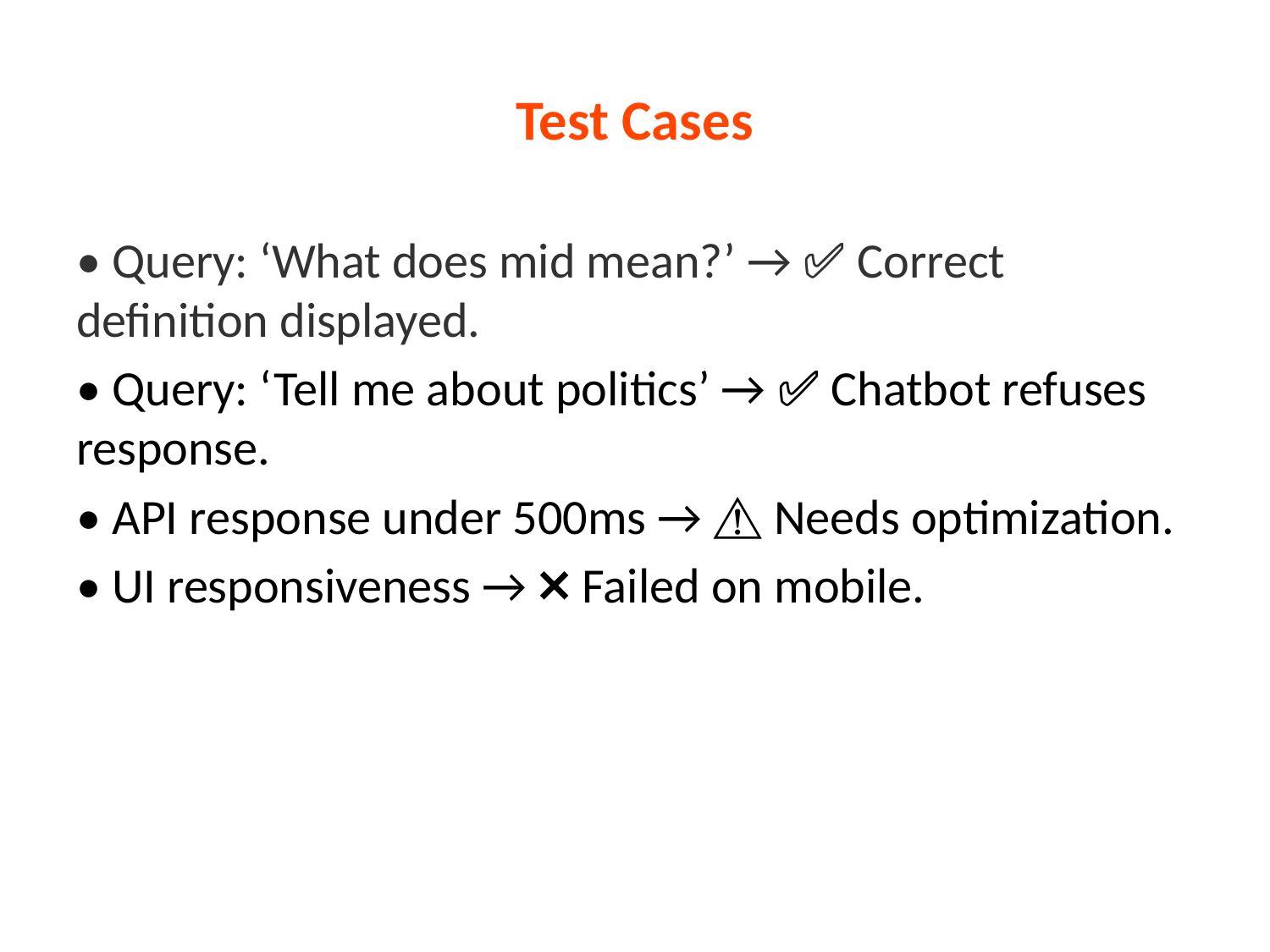

# Test Cases
• Query: ‘What does mid mean?’ → ✅ Correct definition displayed.
• Query: ‘Tell me about politics’ → ✅ Chatbot refuses response.
• API response under 500ms → ⚠ Needs optimization.
• UI responsiveness → ❌ Failed on mobile.